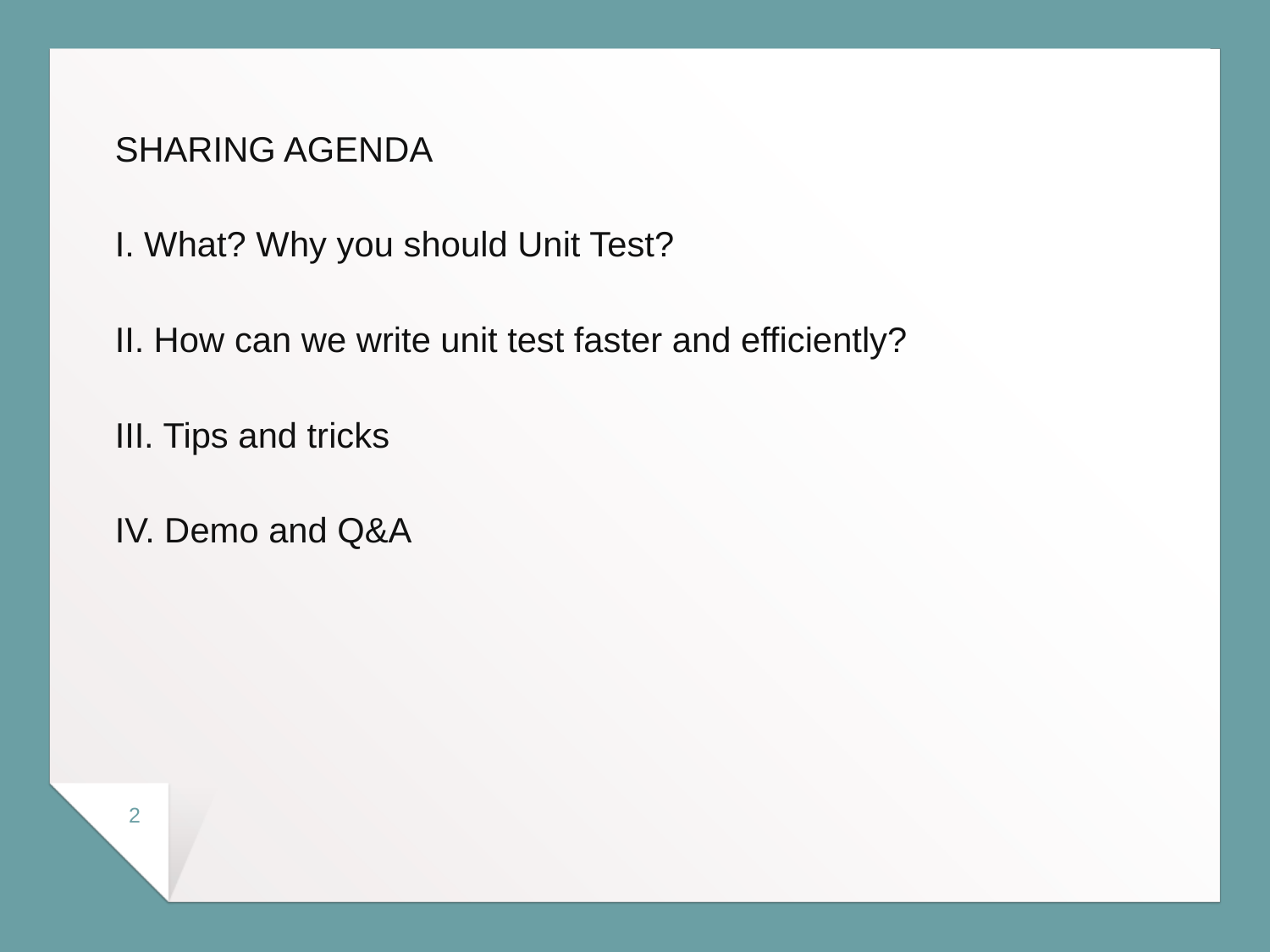

SHARING AGENDA
I. What? Why you should Unit Test?
II. How can we write unit test faster and efficiently?
III. Tips and tricks
IV. Demo and Q&A
2